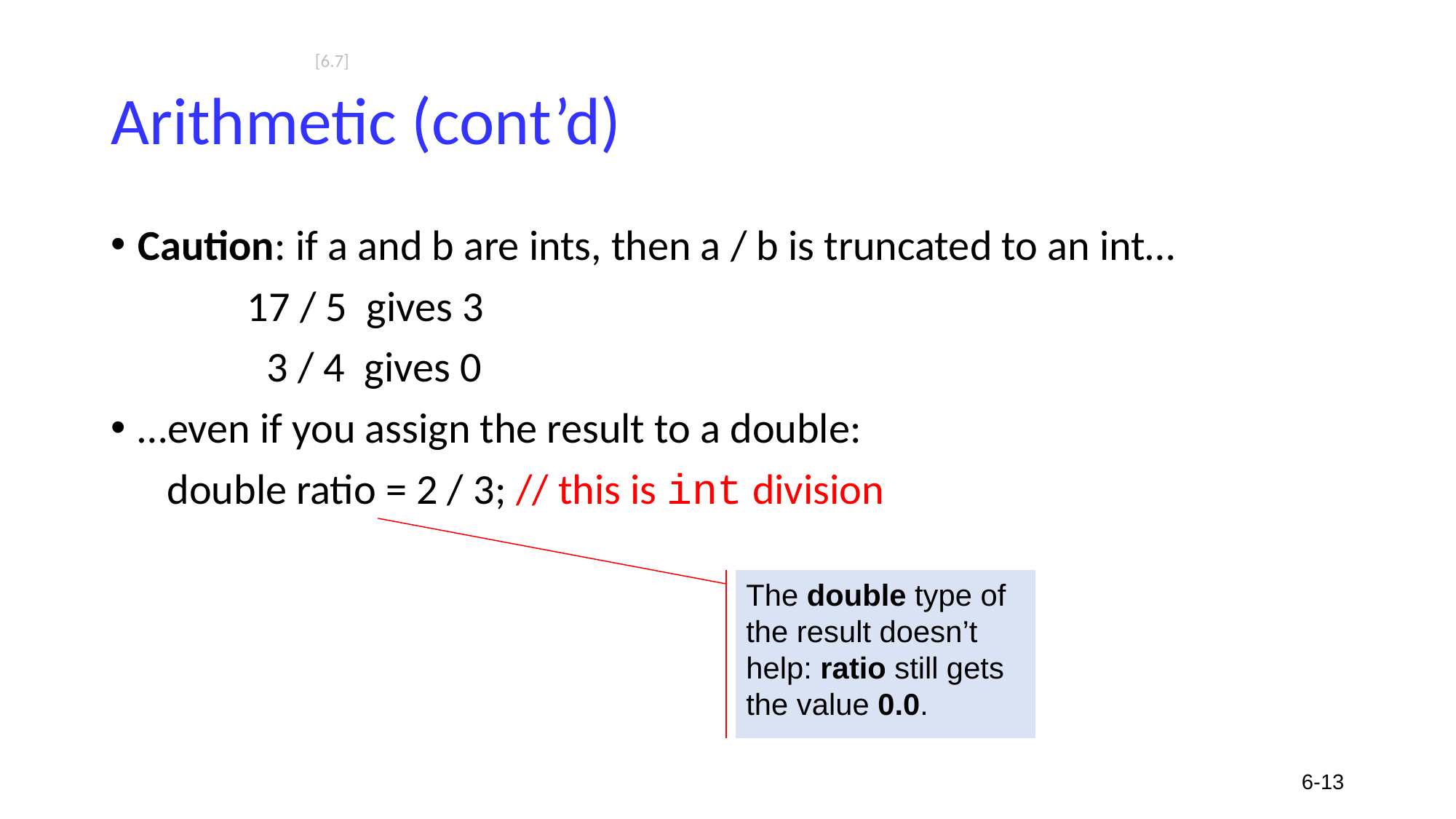

# Arithmetic (cont’d)
[6.7]
Caution: if a and b are ints, then a / b is truncated to an int…
		17 / 5  gives 3
		  3 / 4  gives 0
…even if you assign the result to a double:
	   double ratio = 2 / 3; // this is int division
The double type of the result doesn’t help: ratio still gets the value 0.0.

6-13